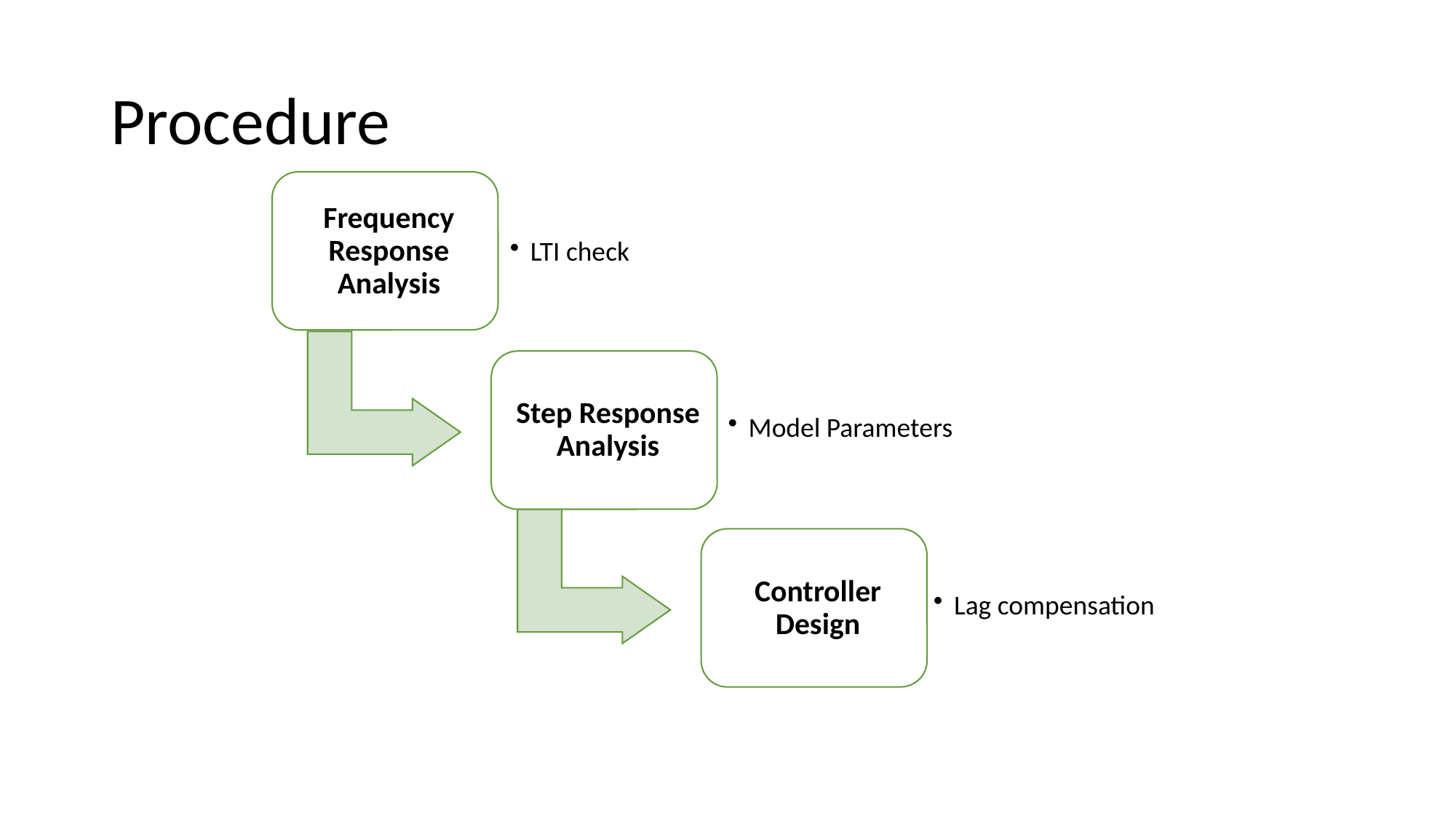

# Procedure
Frequency Response Analysis
LTI check
Step Response Analysis
Model Parameters
Controller Design
Lag compensation